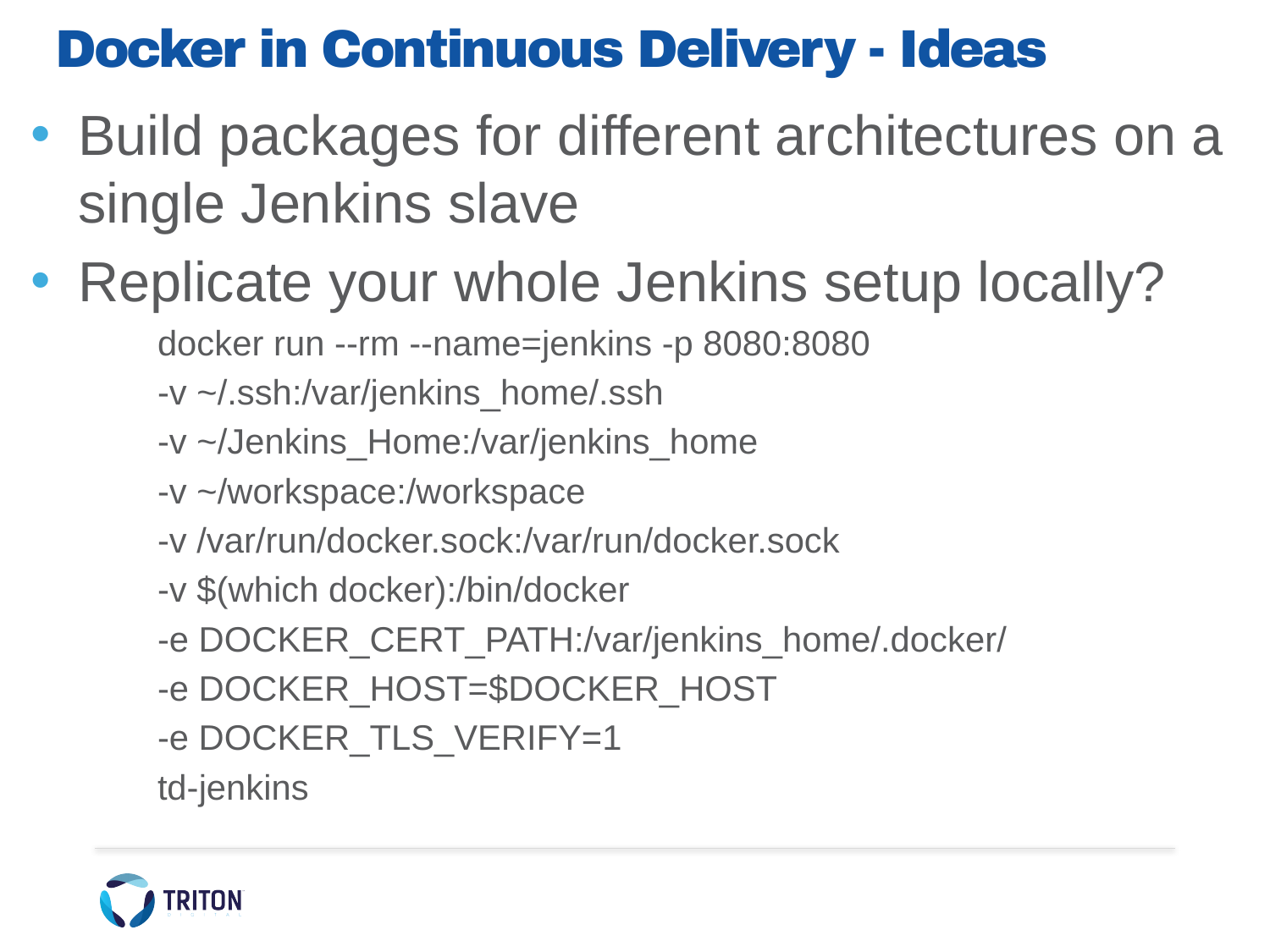

# Docker in Continuous Delivery - Ideas
Build packages for different architectures on a single Jenkins slave
Replicate your whole Jenkins setup locally?
	docker run --rm --name=jenkins -p 8080:8080
	-v ~/.ssh:/var/jenkins_home/.ssh
	-v ~/Jenkins_Home:/var/jenkins_home
	-v ~/workspace:/workspace
	-v /var/run/docker.sock:/var/run/docker.sock
	-v $(which docker):/bin/docker
	-e DOCKER_CERT_PATH:/var/jenkins_home/.docker/
	-e DOCKER_HOST=$DOCKER_HOST
	-e DOCKER_TLS_VERIFY=1
	td-jenkins